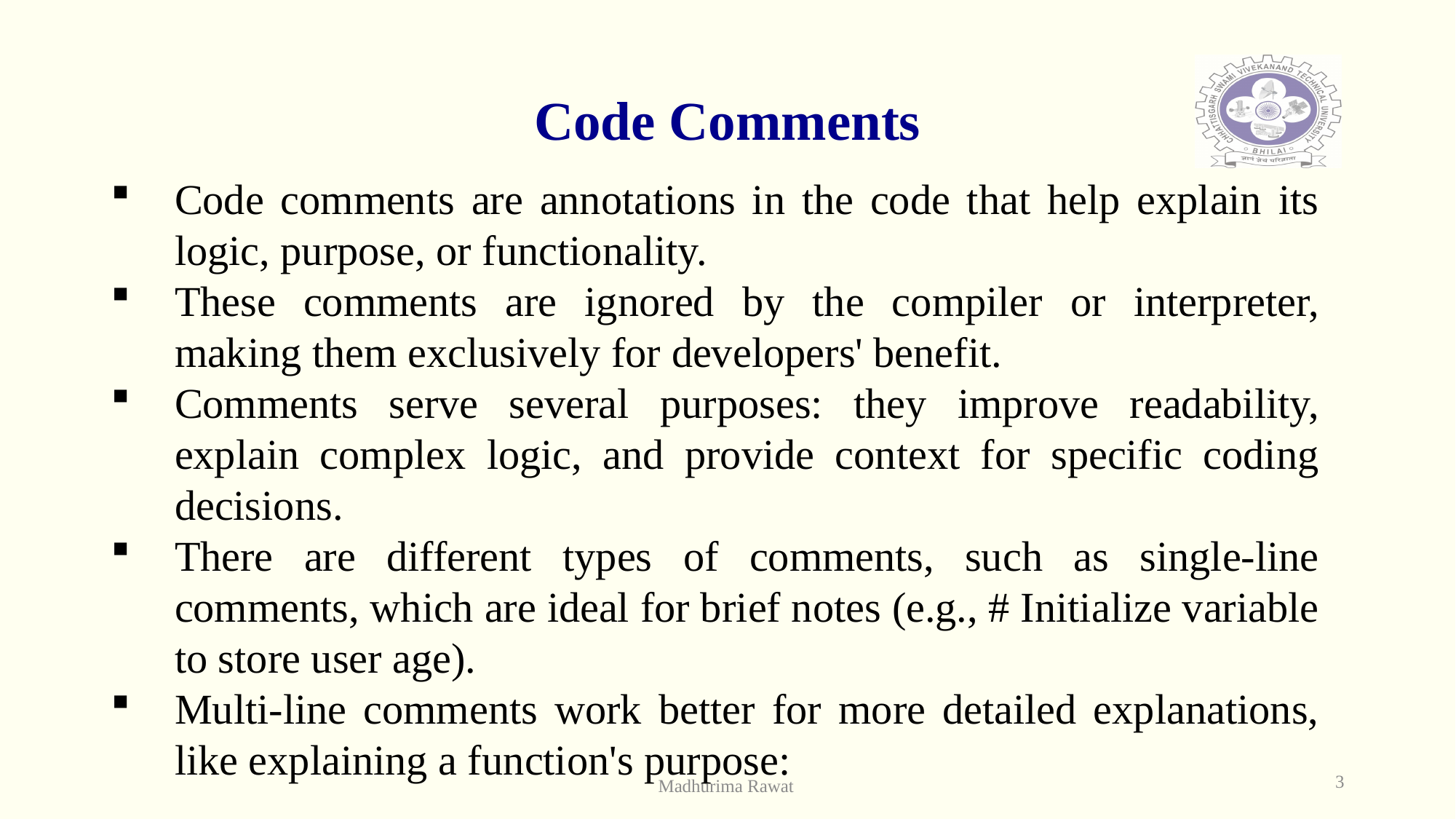

# Code Comments
Code comments are annotations in the code that help explain its logic, purpose, or functionality.
These comments are ignored by the compiler or interpreter, making them exclusively for developers' benefit.
Comments serve several purposes: they improve readability, explain complex logic, and provide context for specific coding decisions.
There are different types of comments, such as single-line comments, which are ideal for brief notes (e.g., # Initialize variable to store user age).
Multi-line comments work better for more detailed explanations, like explaining a function's purpose:
3
Madhurima Rawat